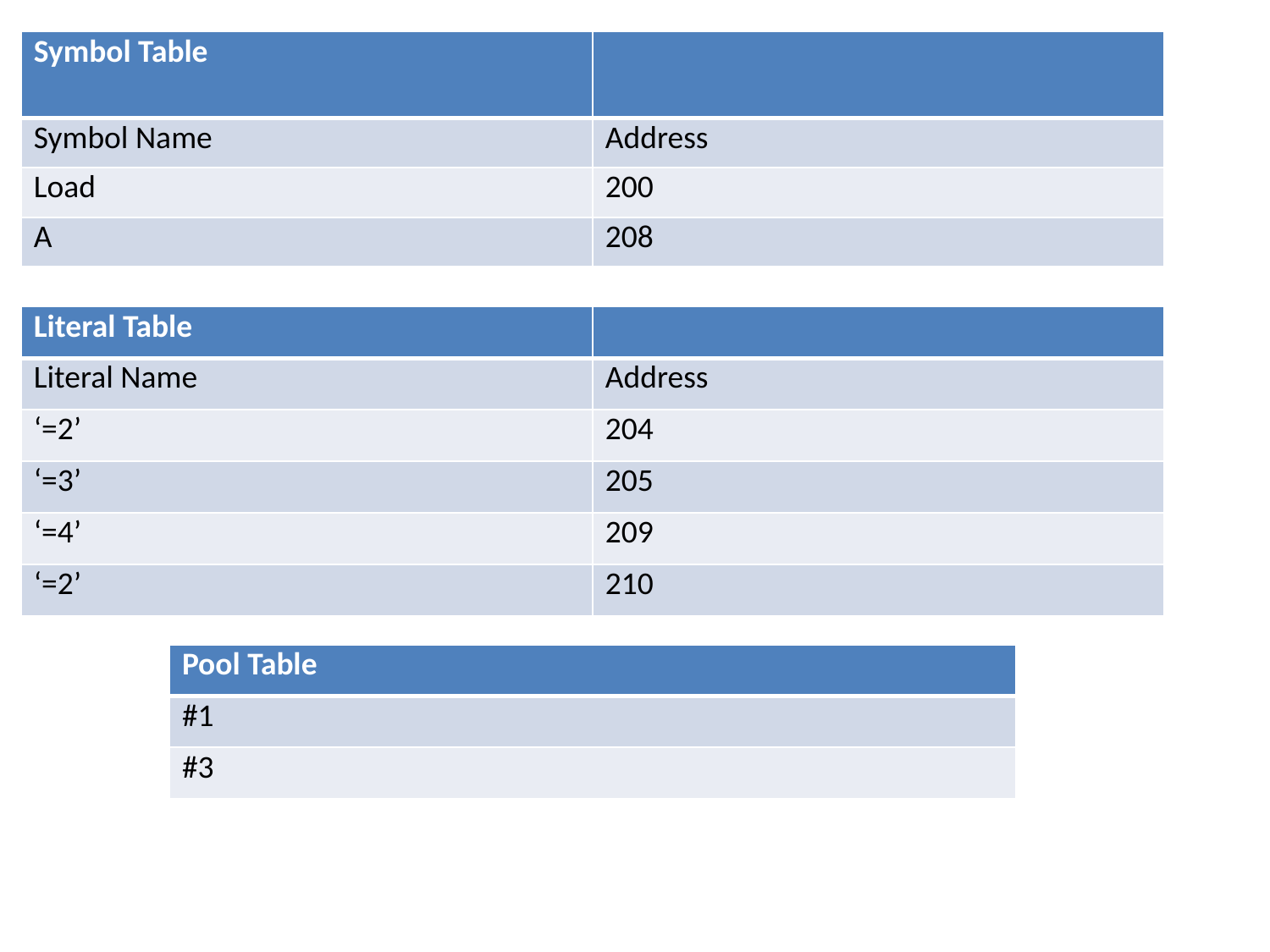

| Symbol Table |  |
| --- | --- |
| Symbol Name | Address |
| Load | 200 |
| A | 208 |
| Literal Table |  |
| --- | --- |
| Literal Name | Address |
| ‘=2’ | 204 |
| ‘=3’ | 205 |
| ‘=4’ | 209 |
| ‘=2’ | 210 |
| Pool Table |
| --- |
| #1 |
| #3 |